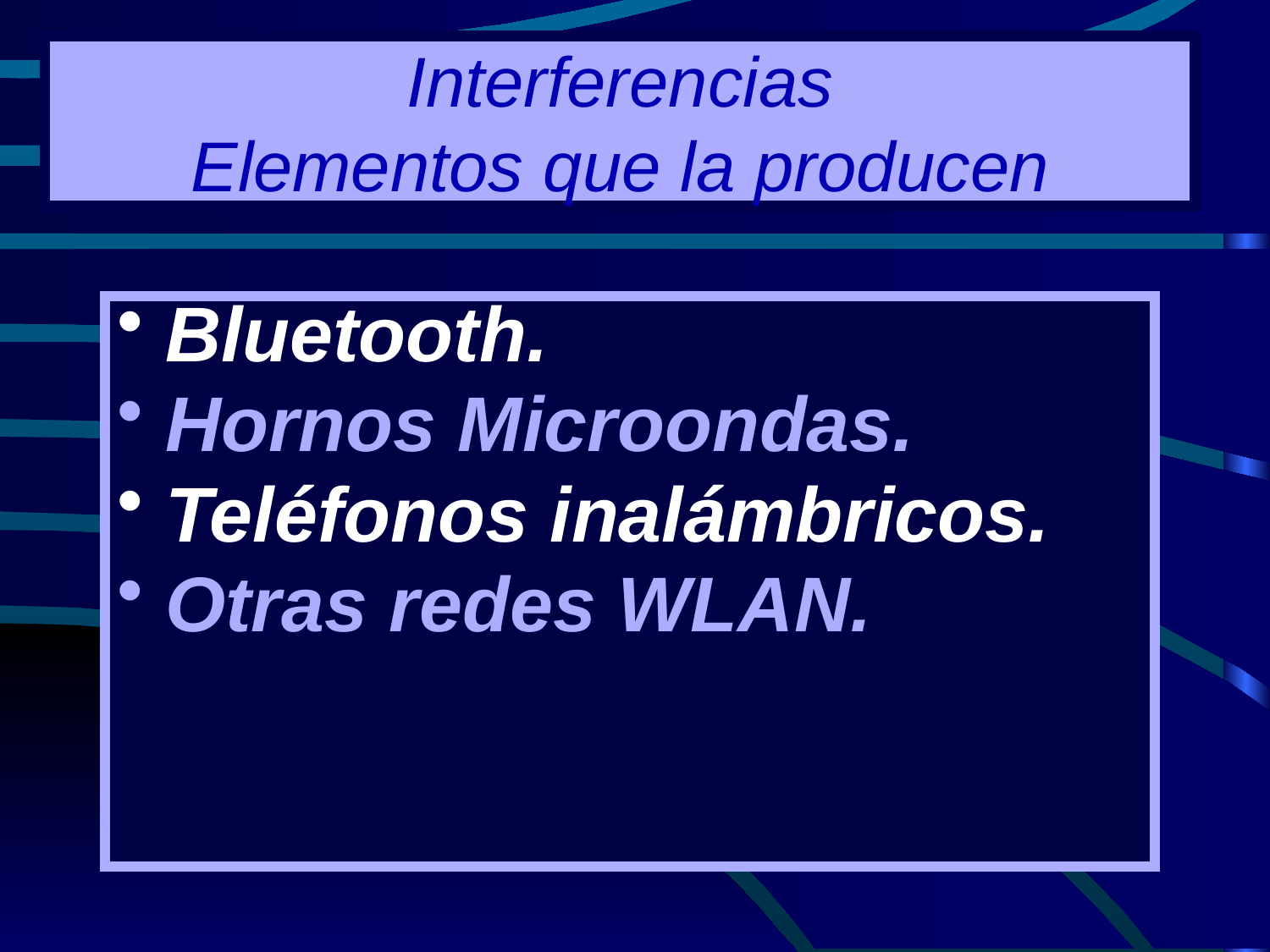

# Interferencias Elementos que la producen
Bluetooth.
Hornos Microondas.
Teléfonos inalámbricos.
Otras redes WLAN.